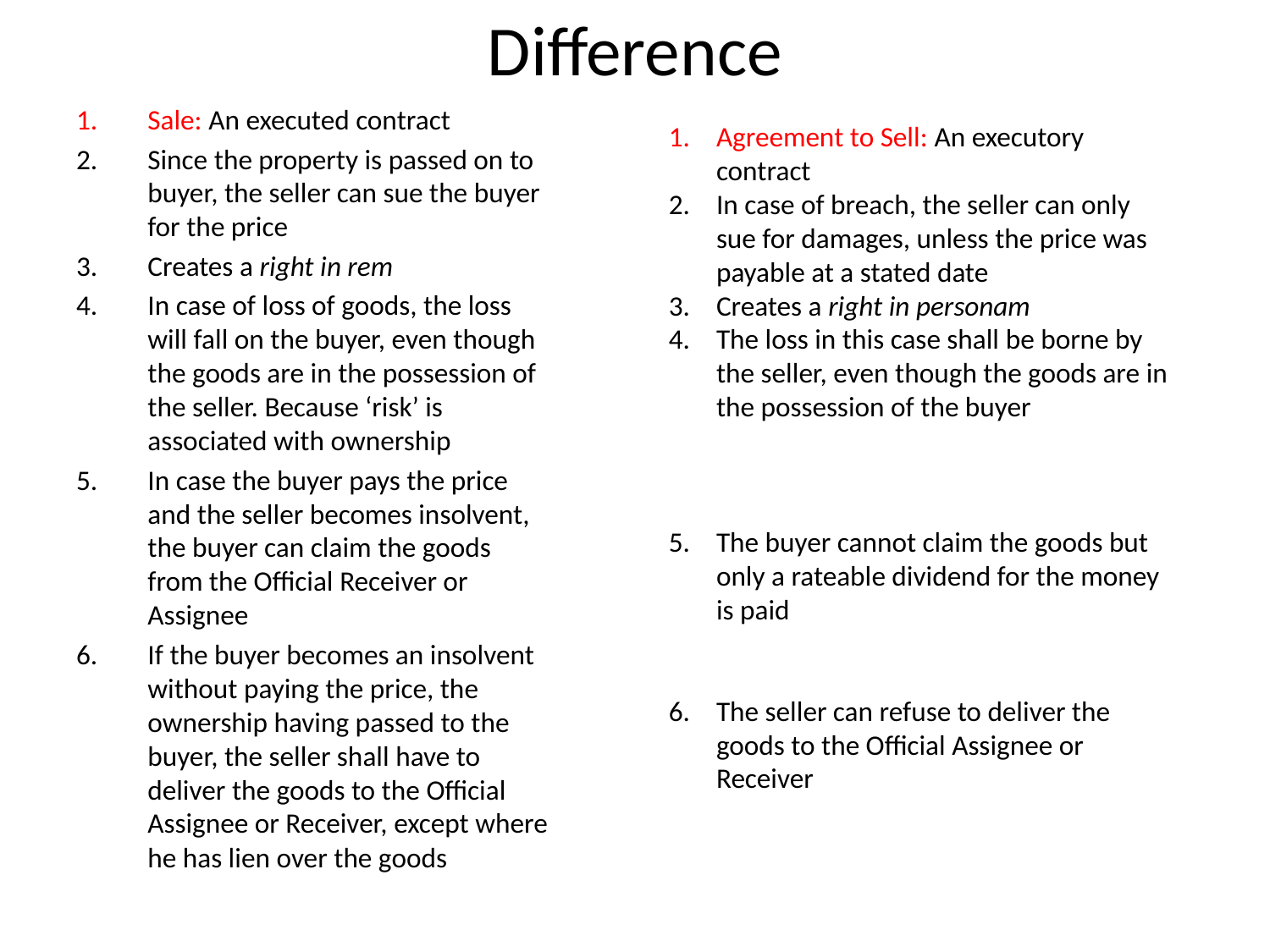

# Difference
Sale: An executed contract
Since the property is passed on to buyer, the seller can sue the buyer for the price
Creates a right in rem
In case of loss of goods, the loss will fall on the buyer, even though the goods are in the possession of the seller. Because ‘risk’ is associated with ownership
In case the buyer pays the price and the seller becomes insolvent, the buyer can claim the goods from the Official Receiver or Assignee
If the buyer becomes an insolvent without paying the price, the ownership having passed to the buyer, the seller shall have to deliver the goods to the Official Assignee or Receiver, except where he has lien over the goods

Agreement to Sell: An executory contract
In case of breach, the seller can only sue for damages, unless the price was payable at a stated date
Creates a right in personam
The loss in this case shall be borne by the seller, even though the goods are in the possession of the buyer

The buyer cannot claim the goods but only a rateable dividend for the money is paid

The seller can refuse to deliver the goods to the Official Assignee or Receiver